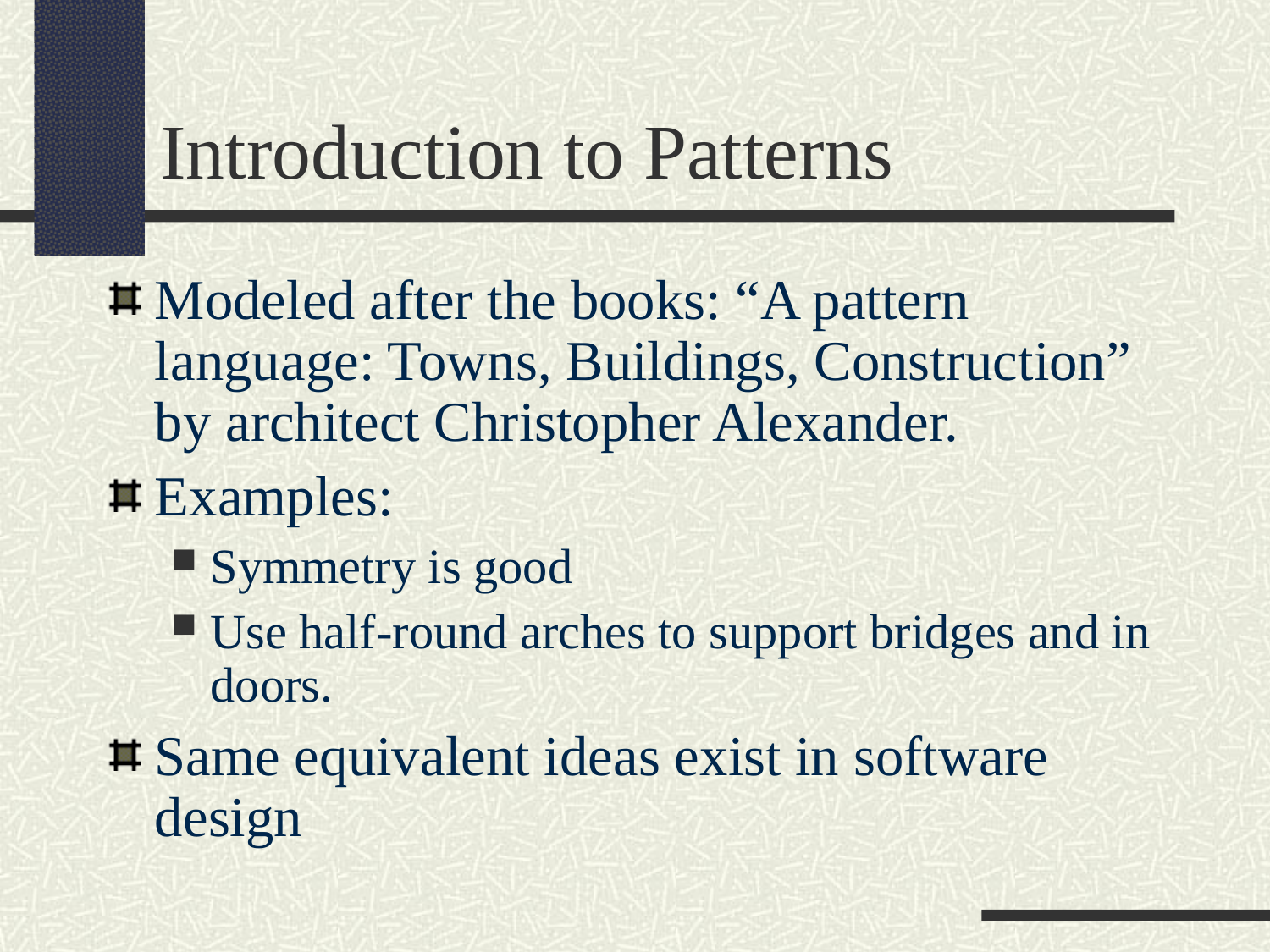

Introduction to Patterns
Modeled after the books: “A pattern language: Towns, Buildings, Construction” by architect Christopher Alexander.
Examples:
Symmetry is good
Use half-round arches to support bridges and in doors.
Same equivalent ideas exist in software design